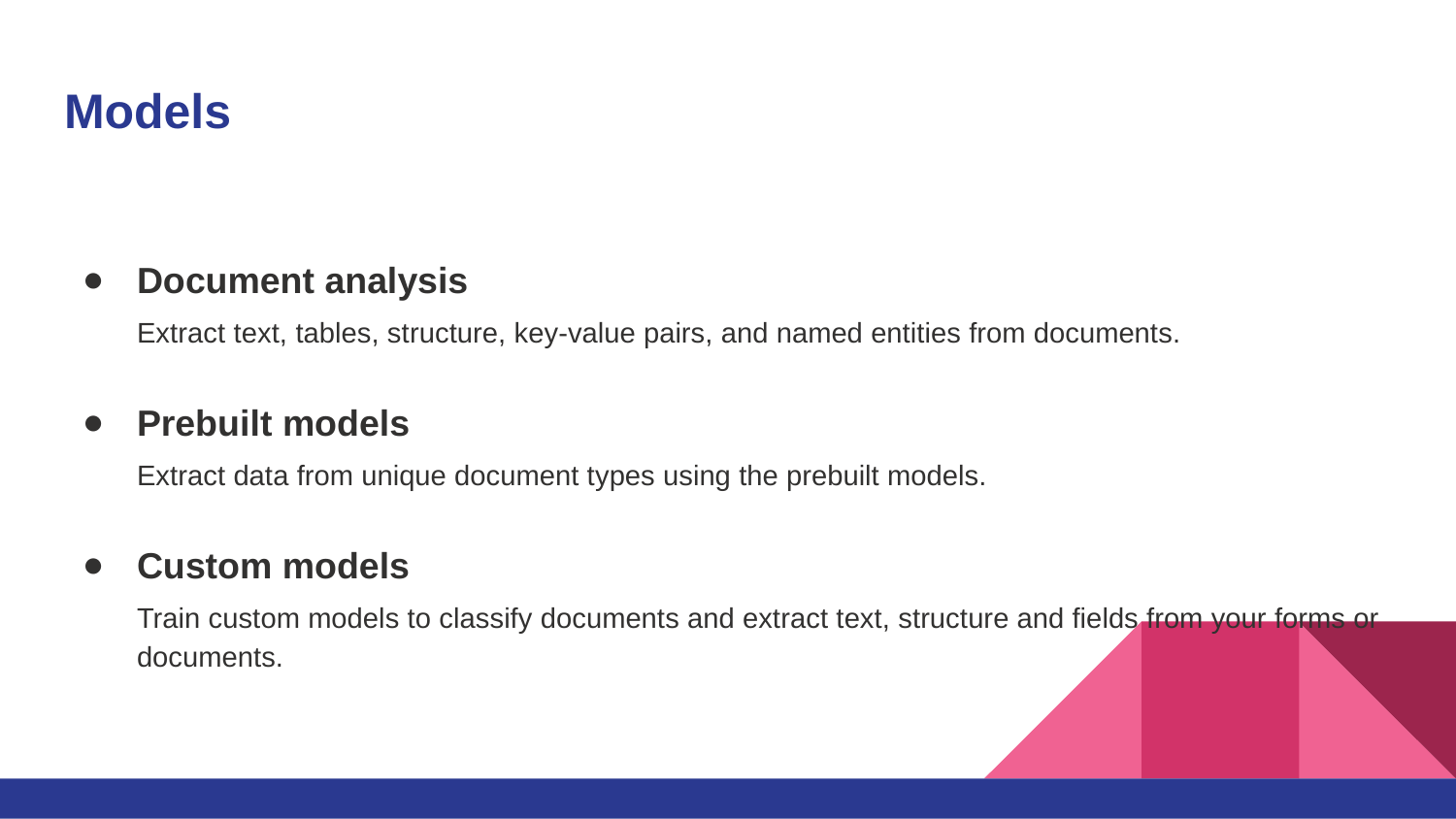

# Models

Document analysis
Extract text, tables, structure, key-value pairs, and named entities from documents.

Prebuilt models
Extract data from unique document types using the prebuilt models.

Custom models
Train custom models to classify documents and extract text, structure and fields from your forms or documents.